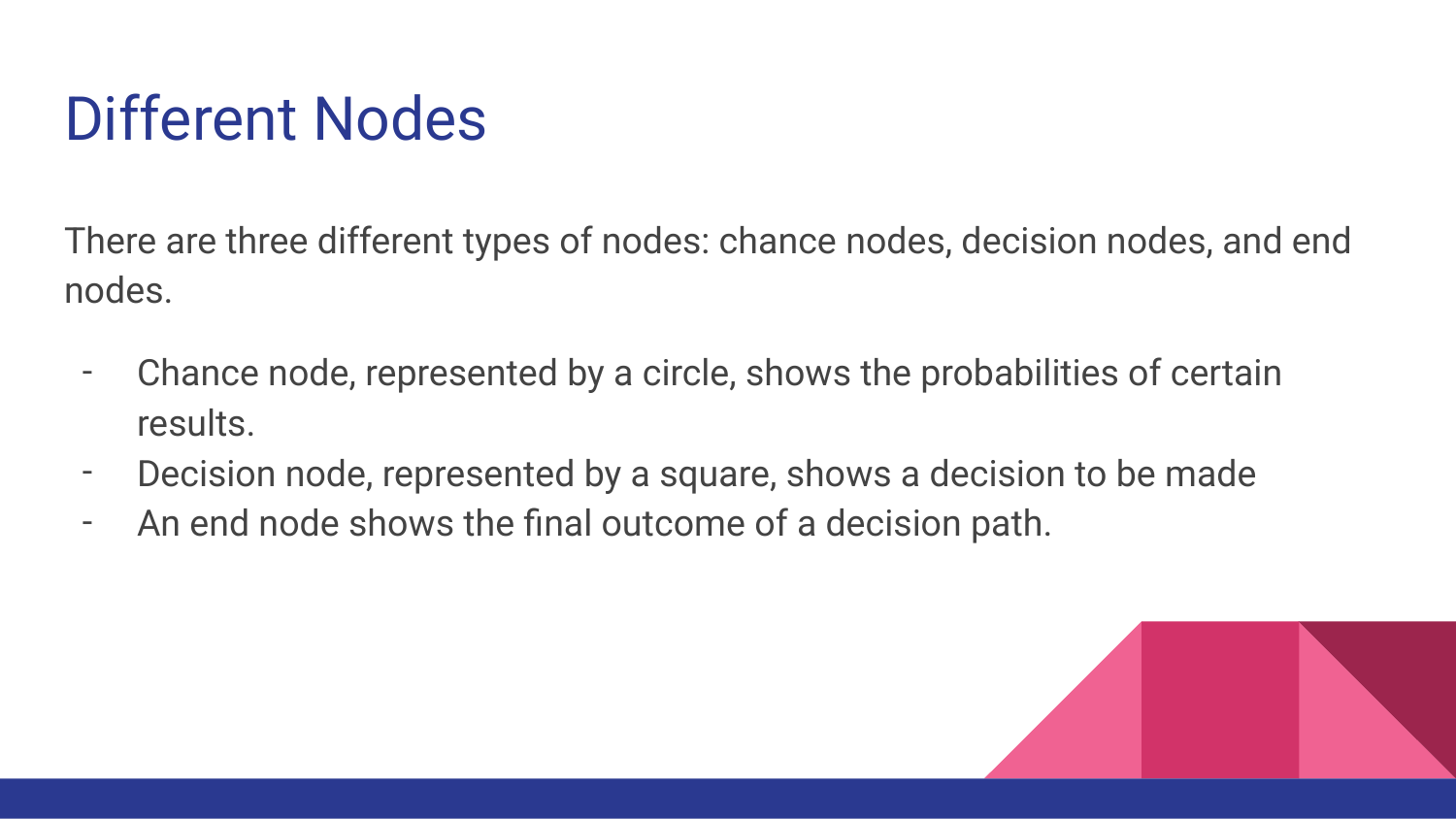

# Different Nodes
There are three different types of nodes: chance nodes, decision nodes, and end nodes.
Chance node, represented by a circle, shows the probabilities of certain results.
Decision node, represented by a square, shows a decision to be made
An end node shows the final outcome of a decision path.